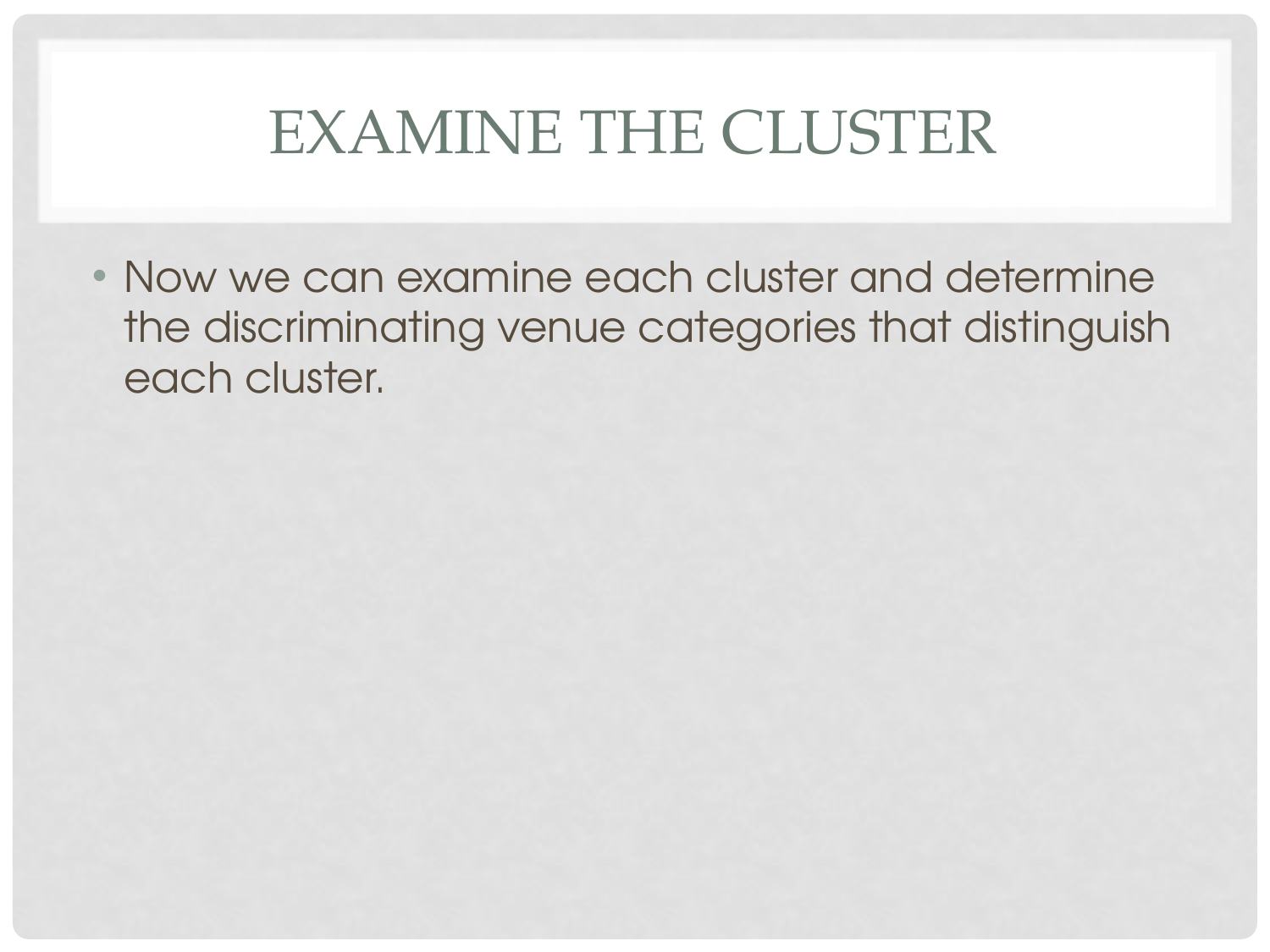

# Examine the cluster
Now we can examine each cluster and determine the discriminating venue categories that distinguish each cluster.